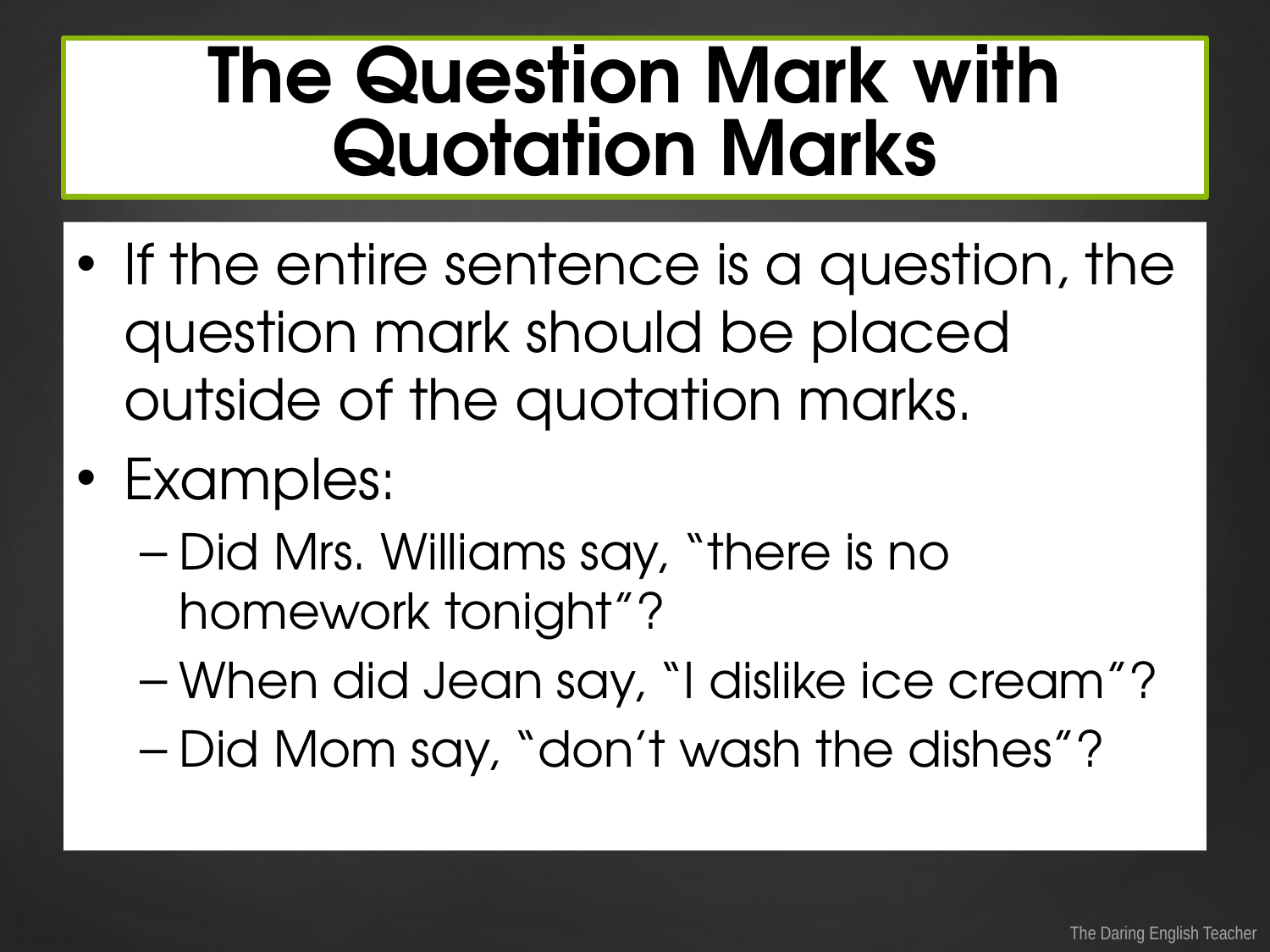

# The Question Mark with Quotation Marks
If the entire sentence is a question, the question mark should be placed outside of the quotation marks.
Examples:
Did Mrs. Williams say, “there is no homework tonight”?
When did Jean say, “I dislike ice cream”?
Did Mom say, “don’t wash the dishes”?